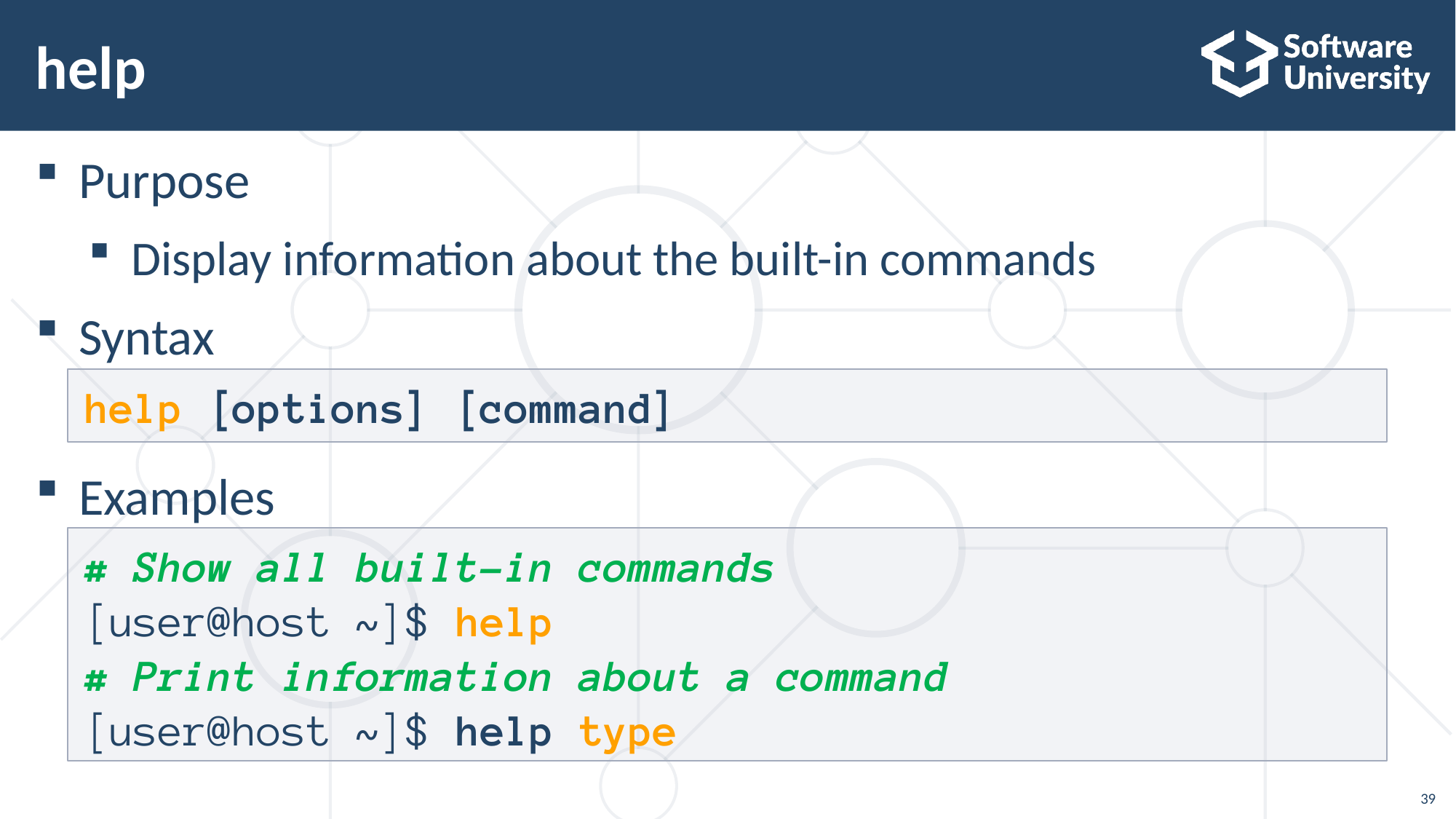

# help
Purpose
Display information about the built-in commands
Syntax

Examples

help [options] [command]
# Show all built-in commands
[user@host ~]$ help
# Print information about a command
[user@host ~]$ help type
39